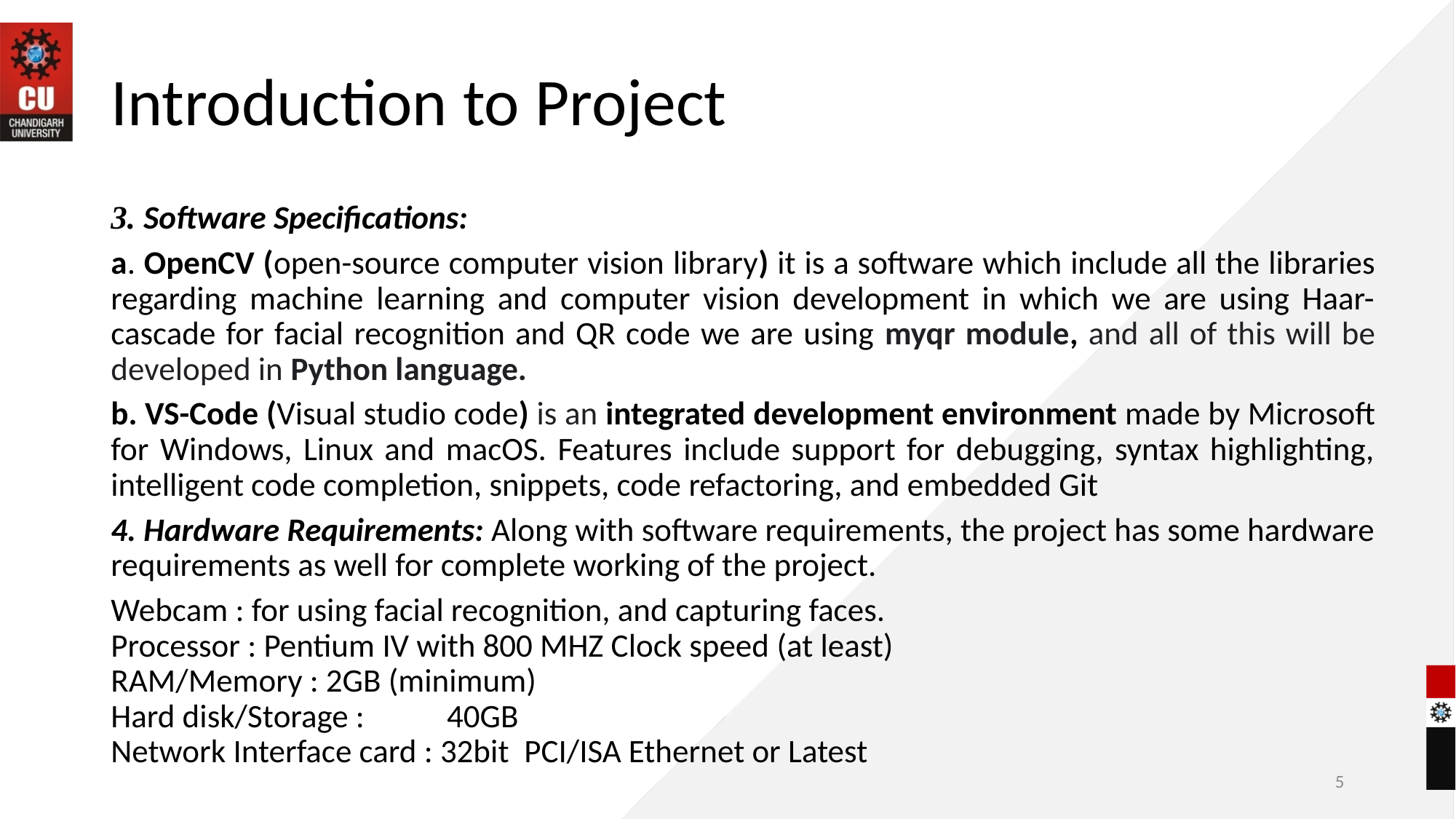

# Introduction to Project
3. Software Specifications:
a. OpenCV (open-source computer vision library) it is a software which include all the libraries regarding machine learning and computer vision development in which we are using Haar-cascade for facial recognition and QR code we are using myqr module, and all of this will be developed in Python language.
b. VS-Code (Visual studio code) is an integrated development environment made by Microsoft for Windows, Linux and macOS. Features include support for debugging, syntax highlighting, intelligent code completion, snippets, code refactoring, and embedded Git
4. Hardware Requirements: Along with software requirements, the project has some hardware requirements as well for complete working of the project.
Webcam : for using facial recognition, and capturing faces.
Processor : Pentium IV with 800 MHZ Clock speed (at least)
RAM/Memory : 2GB (minimum)
Hard disk/Storage :           40GB
Network Interface card : 32bit  PCI/ISA Ethernet or Latest

5